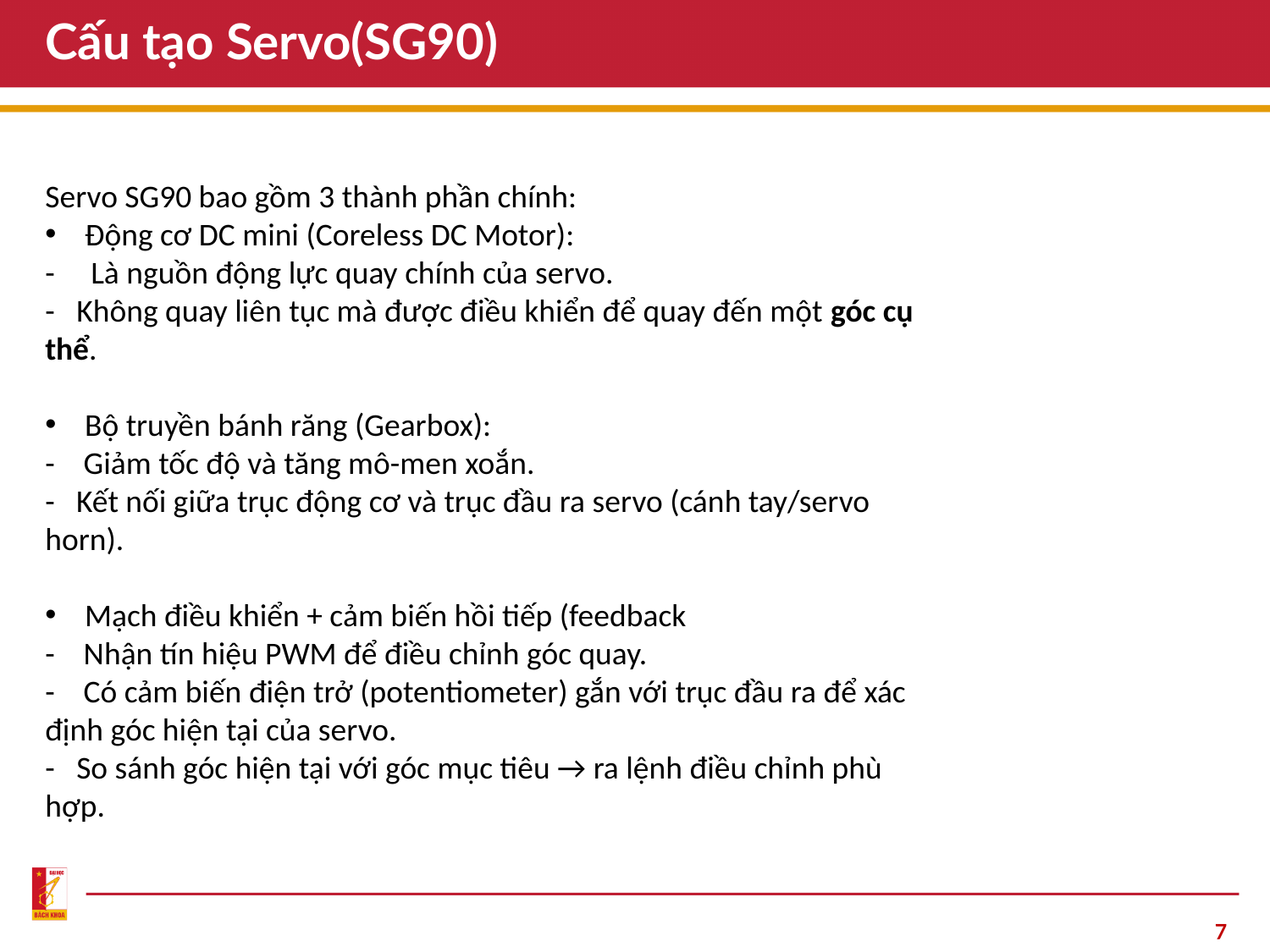

# Cấu tạo Servo(SG90)
Servo SG90 bao gồm 3 thành phần chính:
Động cơ DC mini (Coreless DC Motor):
-     Là nguồn động lực quay chính của servo.
-   Không quay liên tục mà được điều khiển để quay đến một góc cụ thể.

Bộ truyền bánh răng (Gearbox):
-    Giảm tốc độ và tăng mô-men xoắn.
-   Kết nối giữa trục động cơ và trục đầu ra servo (cánh tay/servo horn).

Mạch điều khiển + cảm biến hồi tiếp (feedback
-    Nhận tín hiệu PWM để điều chỉnh góc quay.
-    Có cảm biến điện trở (potentiometer) gắn với trục đầu ra để xác định góc hiện tại của servo.
-   So sánh góc hiện tại với góc mục tiêu → ra lệnh điều chỉnh phù hợp.

7